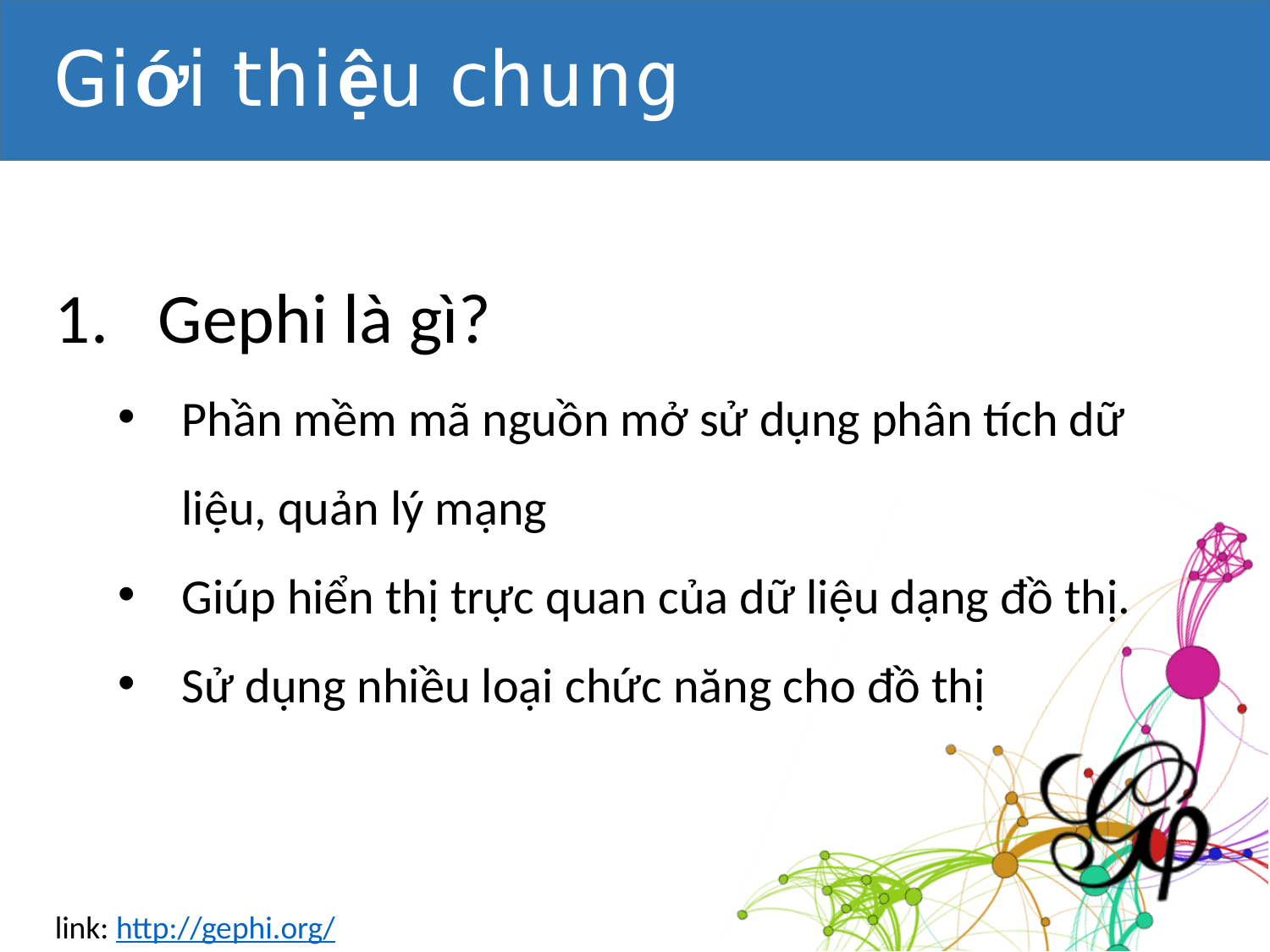

# Giới thiệu chung
Gephi là gì?
Phần mềm mã nguồn mở sử dụng phân tích dữ liệu, quản lý mạng
Giúp hiển thị trực quan của dữ liệu dạng đồ thị.
Sử dụng nhiều loại chức năng cho đồ thị
link: http://gephi.org/